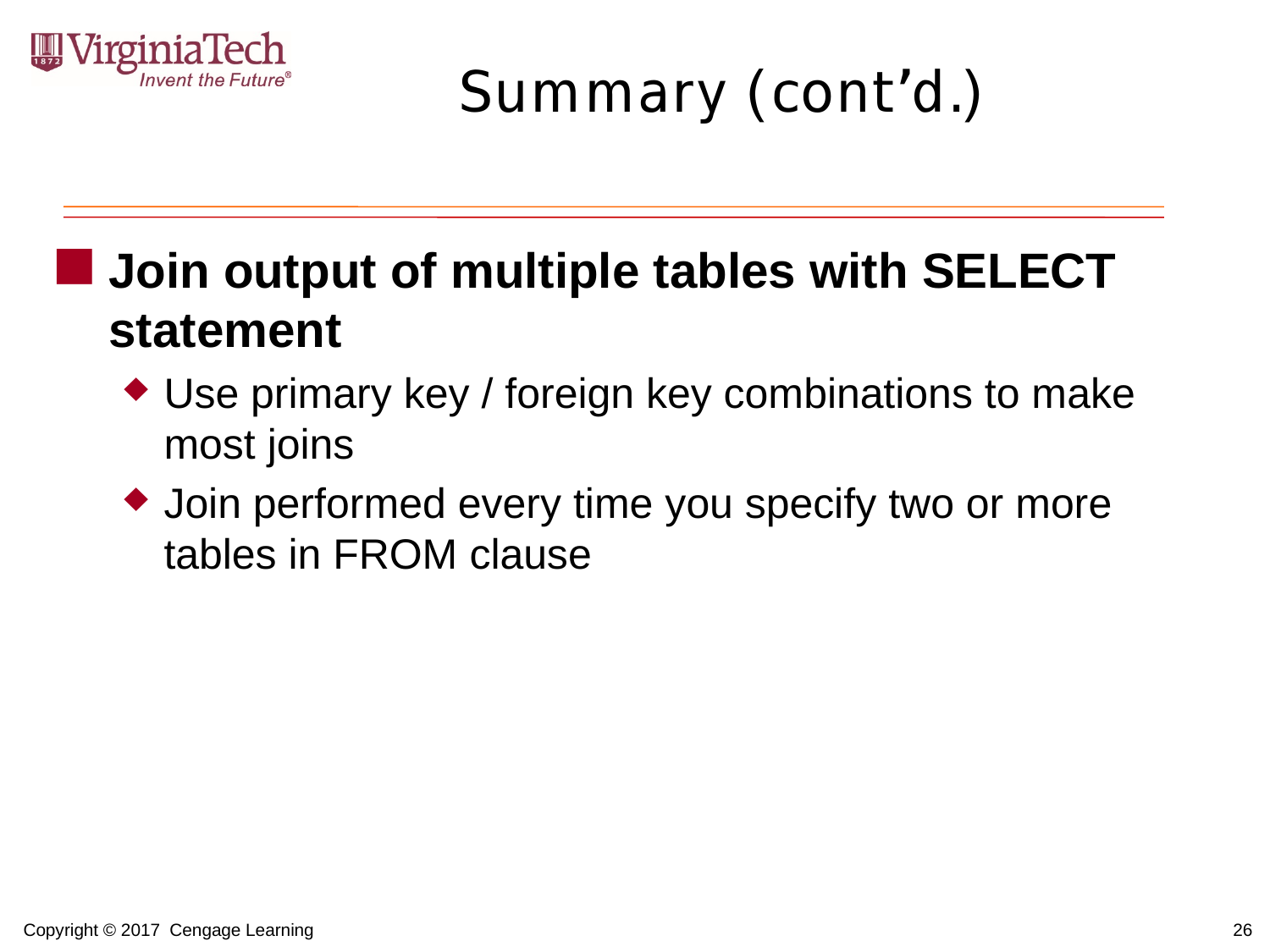

# Summary (cont’d.)
Join output of multiple tables with SELECT statement
Use primary key / foreign key combinations to make most joins
Join performed every time you specify two or more tables in FROM clause
26
Copyright © 2017  Cengage Learning